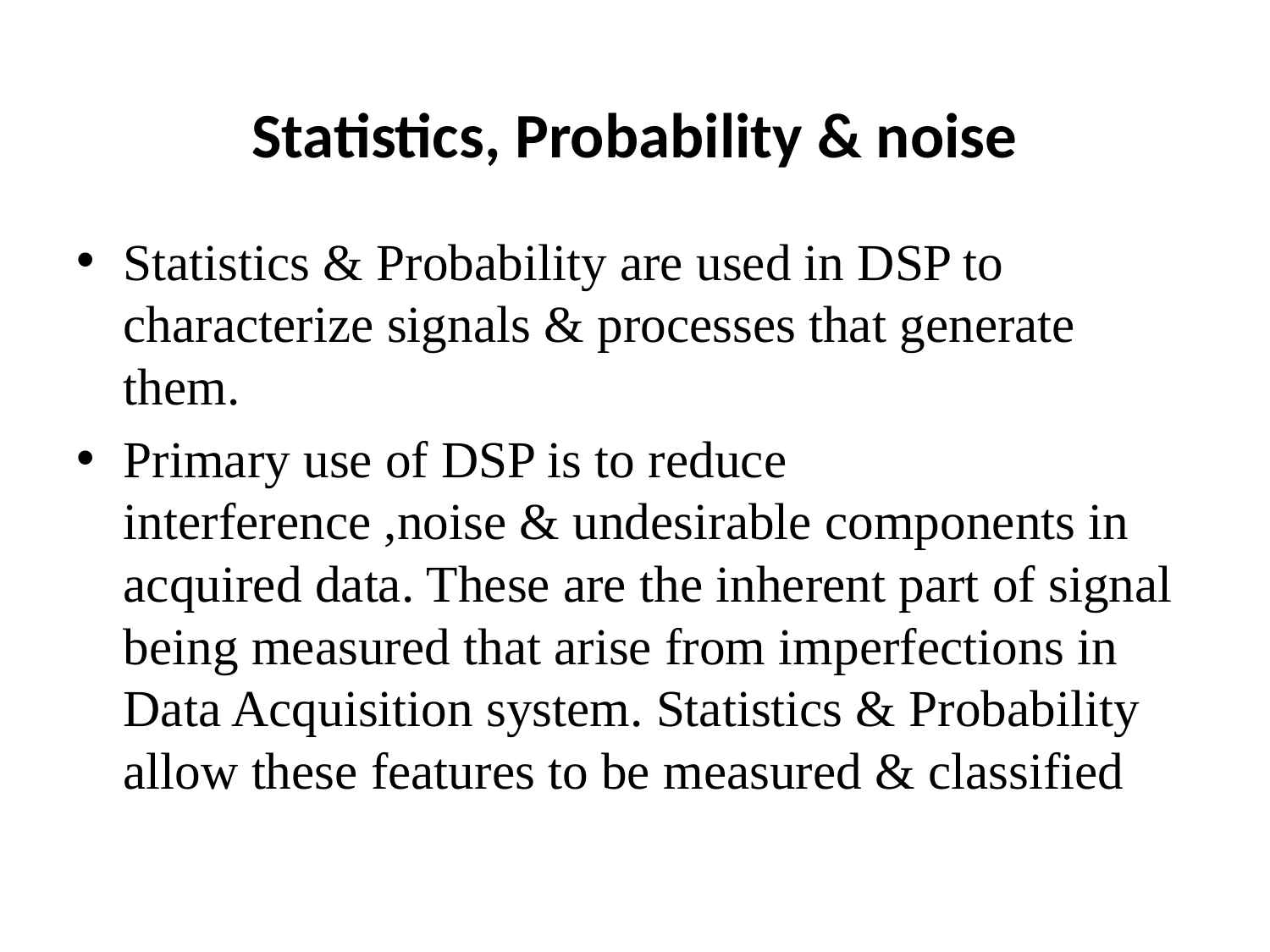

# Statistics, Probability & noise
Statistics & Probability are used in DSP to characterize signals & processes that generate them.
Primary use of DSP is to reduce  interference ,noise & undesirable components in acquired data. These are the inherent part of signal being measured that arise from imperfections in Data Acquisition system. Statistics & Probability allow these features to be measured & classified